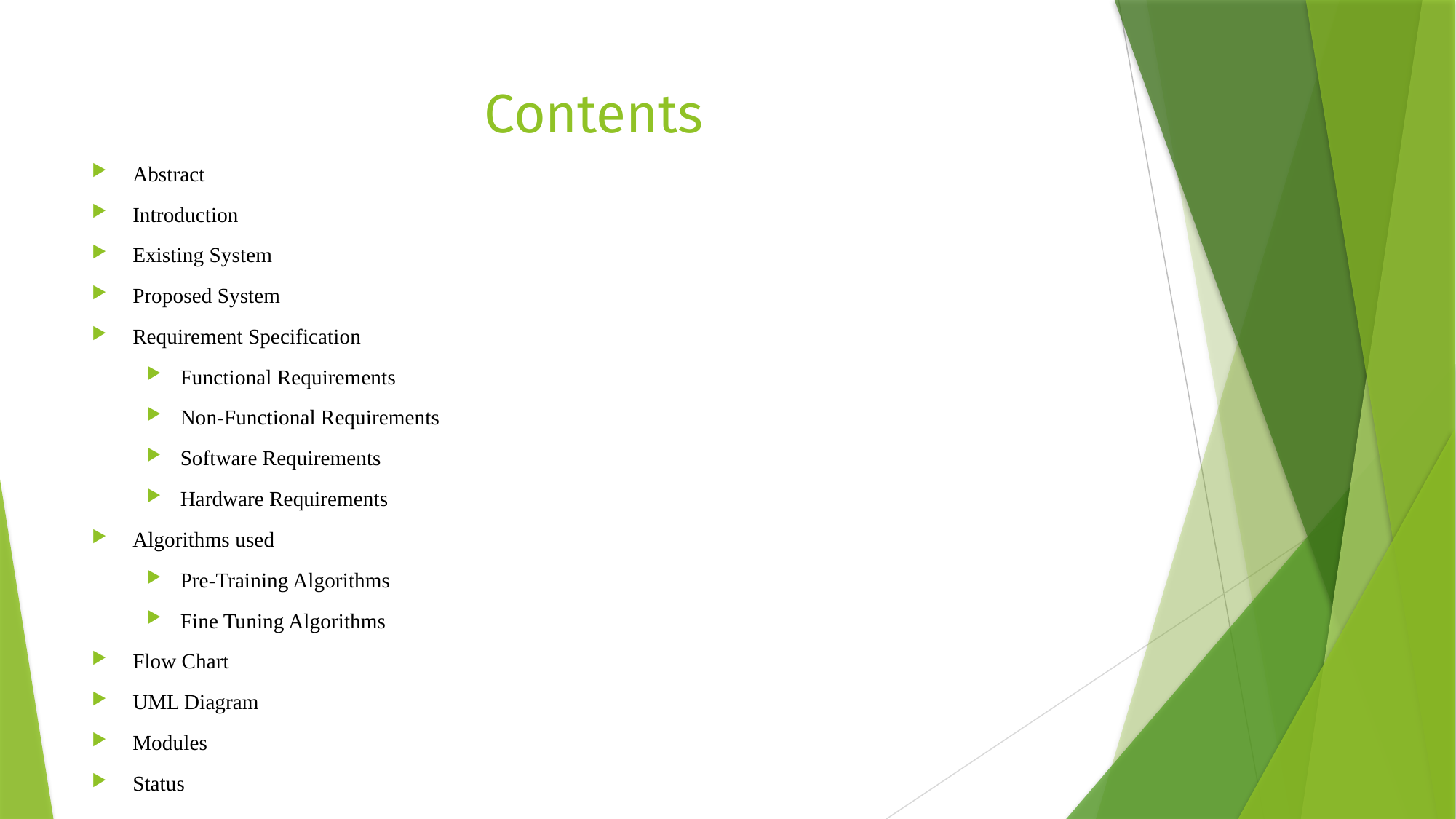

# Contents
Abstract
Introduction
Existing System
Proposed System
Requirement Specification
Functional Requirements
Non-Functional Requirements
Software Requirements
Hardware Requirements
Algorithms used
Pre-Training Algorithms
Fine Tuning Algorithms
Flow Chart
UML Diagram
Modules
Status